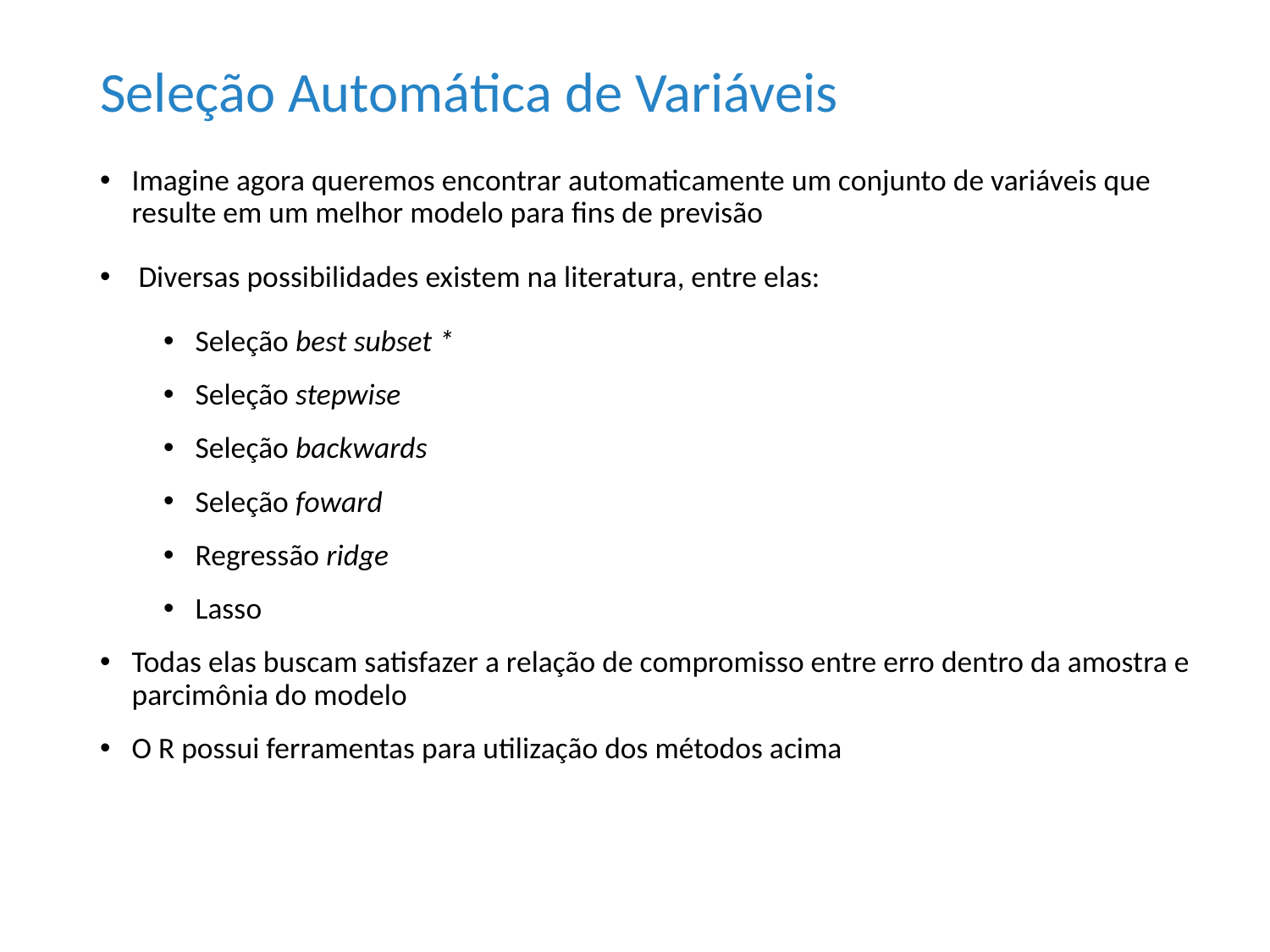

# Seleção Automática de Variáveis
Imagine agora queremos encontrar automaticamente um conjunto de variáveis que resulte em um melhor modelo para fins de previsão
 Diversas possibilidades existem na literatura, entre elas:
Seleção best subset *
Seleção stepwise
Seleção backwards
Seleção foward
Regressão ridge
Lasso
Todas elas buscam satisfazer a relação de compromisso entre erro dentro da amostra e parcimônia do modelo
O R possui ferramentas para utilização dos métodos acima